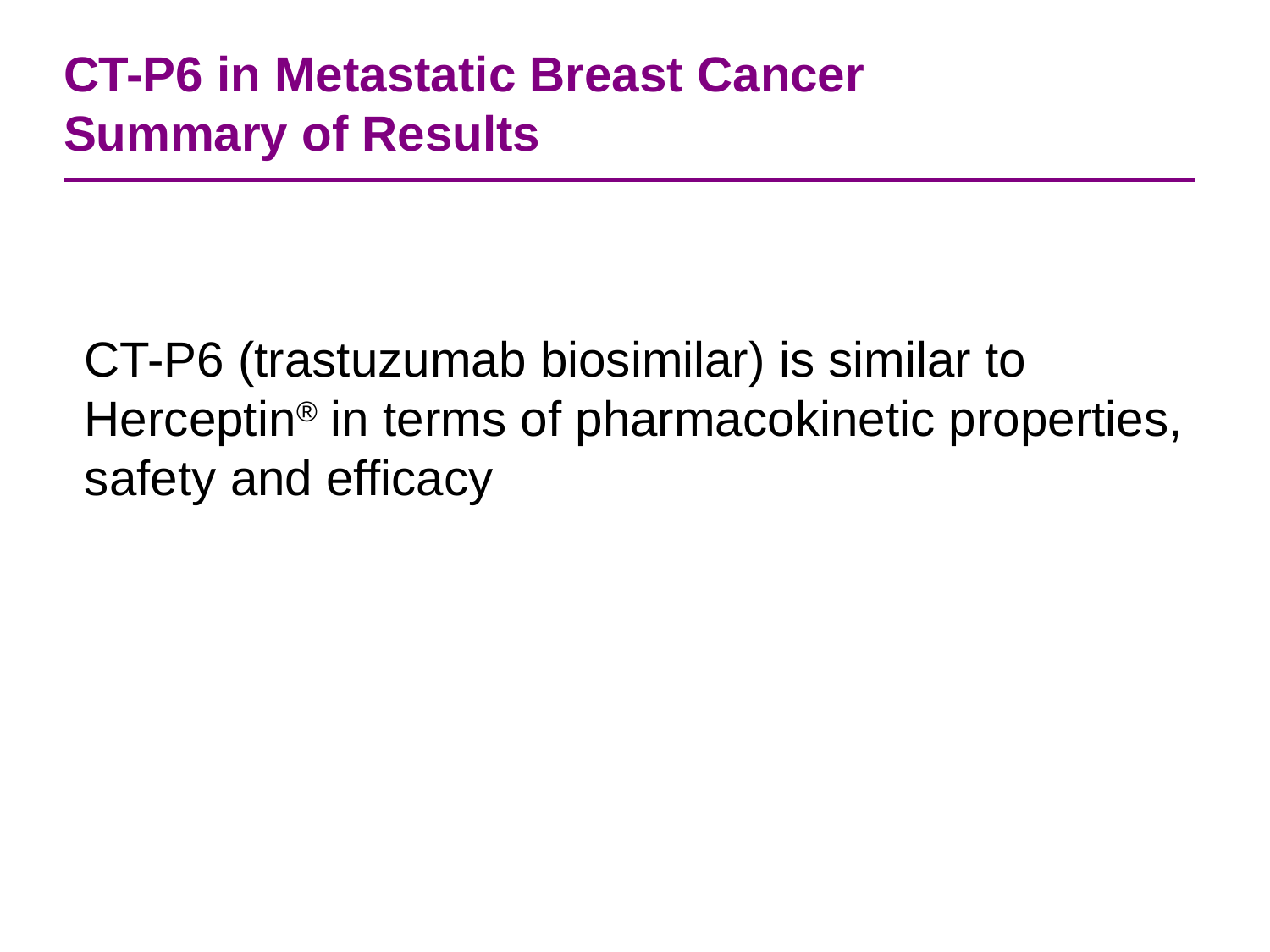

# CT-P6 in Metastatic Breast Cancer Summary of Results
CT-P6 (trastuzumab biosimilar) is similar to Herceptin® in terms of pharmacokinetic properties, safety and efficacy